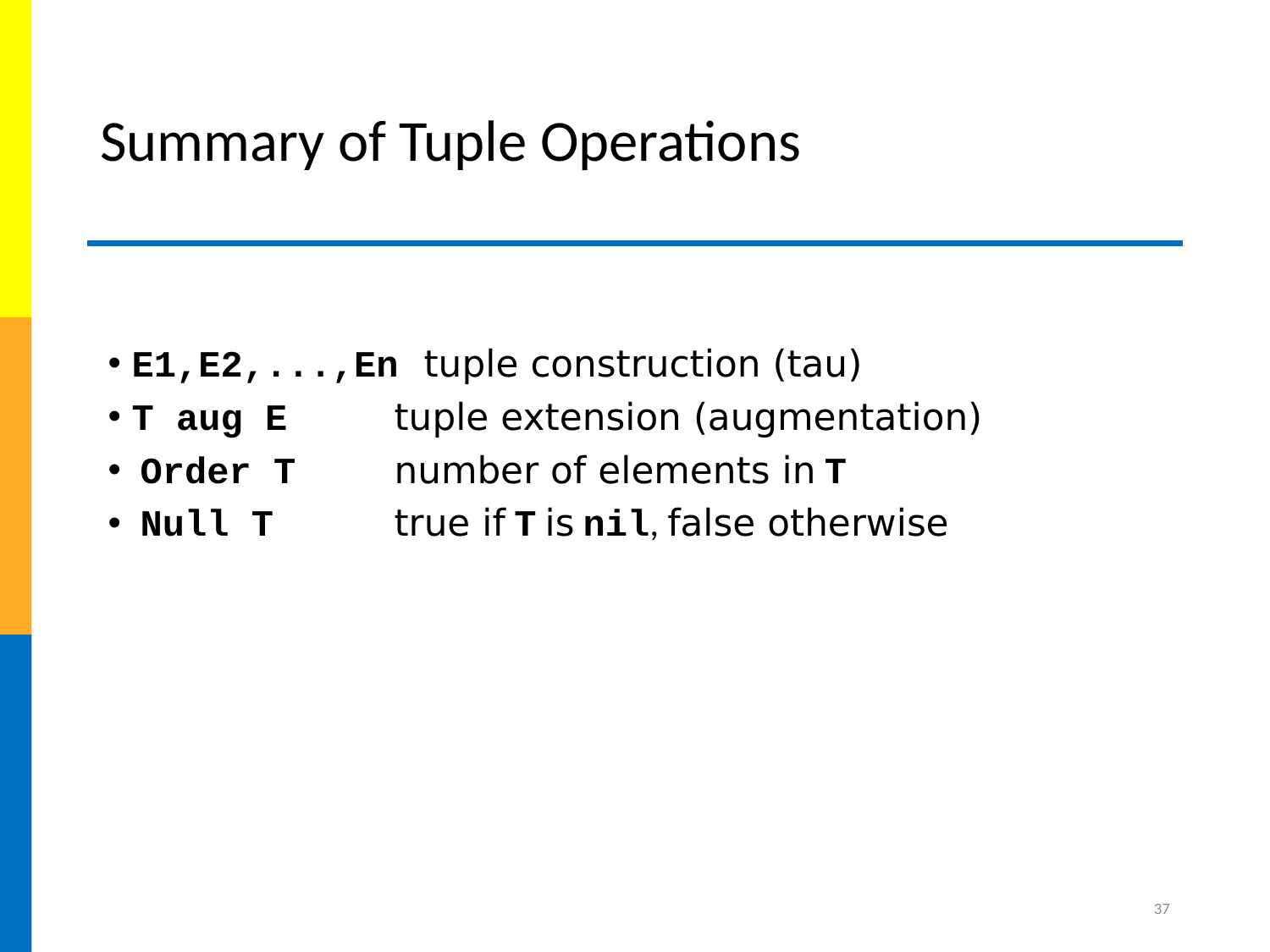

# Summary of Tuple Operations
E1,E2,...,En   tuple construction (tau)
T aug E         	 tuple extension (augmentation)
 Order T          	 number of elements in T
 Null T          	 true if T is nil, false otherwise

37